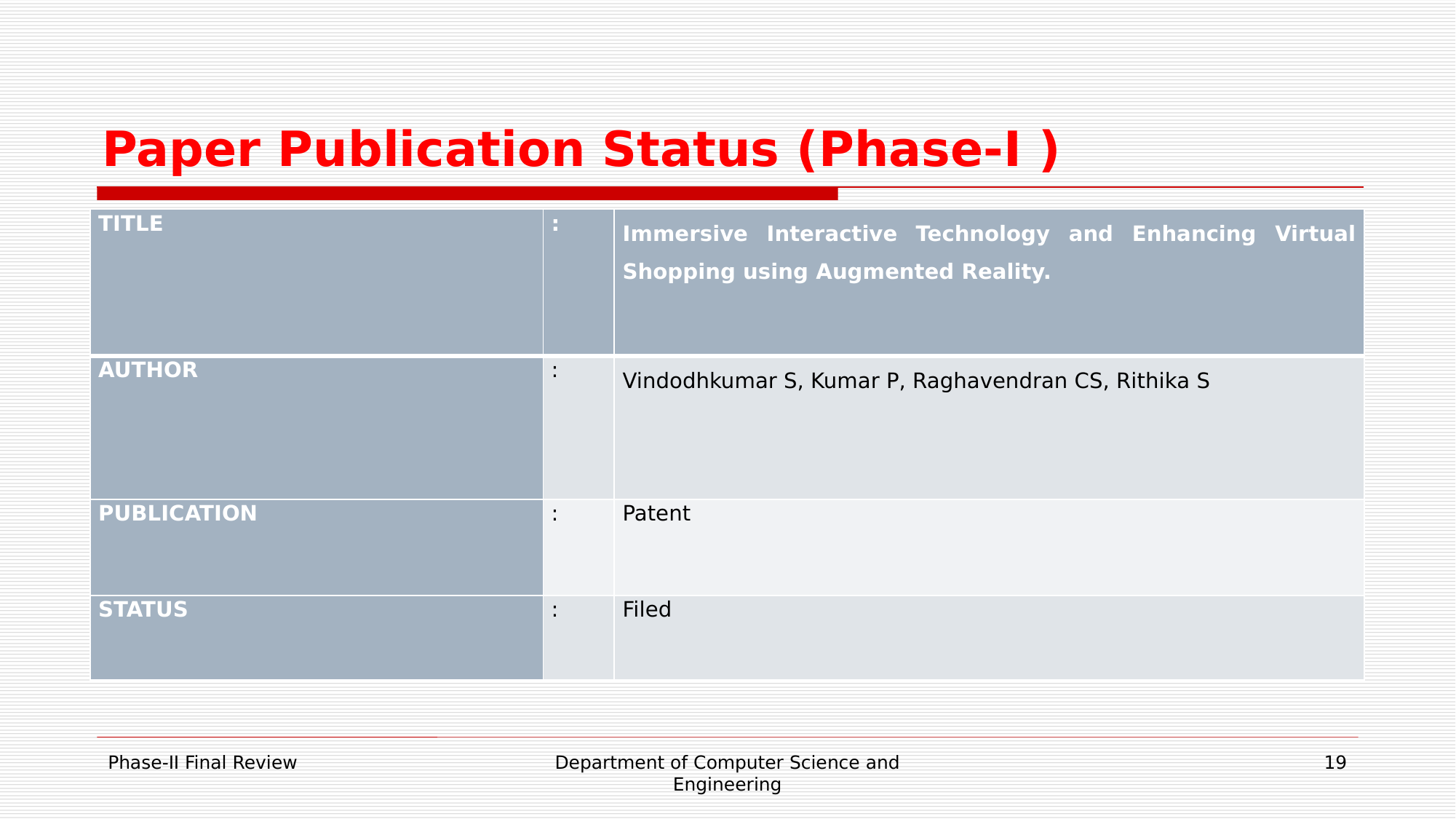

# Paper Publication Status (Phase-I )
| TITLE | : | Immersive Interactive Technology and Enhancing Virtual Shopping using Augmented Reality. |
| --- | --- | --- |
| AUTHOR | : | Vindodhkumar S, Kumar P, Raghavendran CS, Rithika S |
| PUBLICATION | : | Patent |
| STATUS | : | Filed |

Phase-II Final Review
Department of Computer Science and Engineering
19